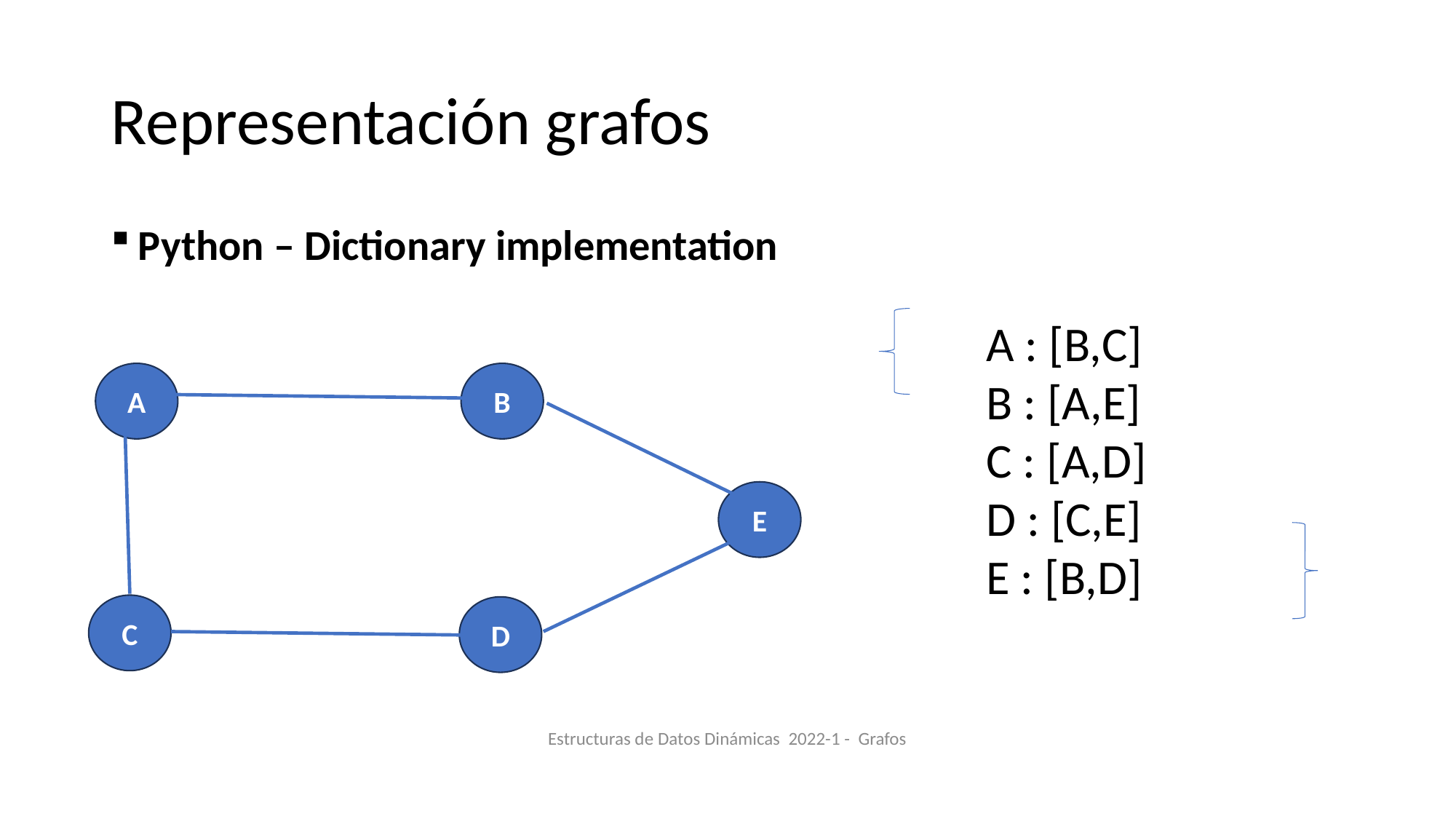

# Representación grafos
Python – Dictionary implementation
A : [B,C]
B : [A,E]
C : [A,D]
D : [C,E]
E : [B,D]

B
A
E

C
D
Estructuras de Datos Dinámicas  2022-1 -  Grafos